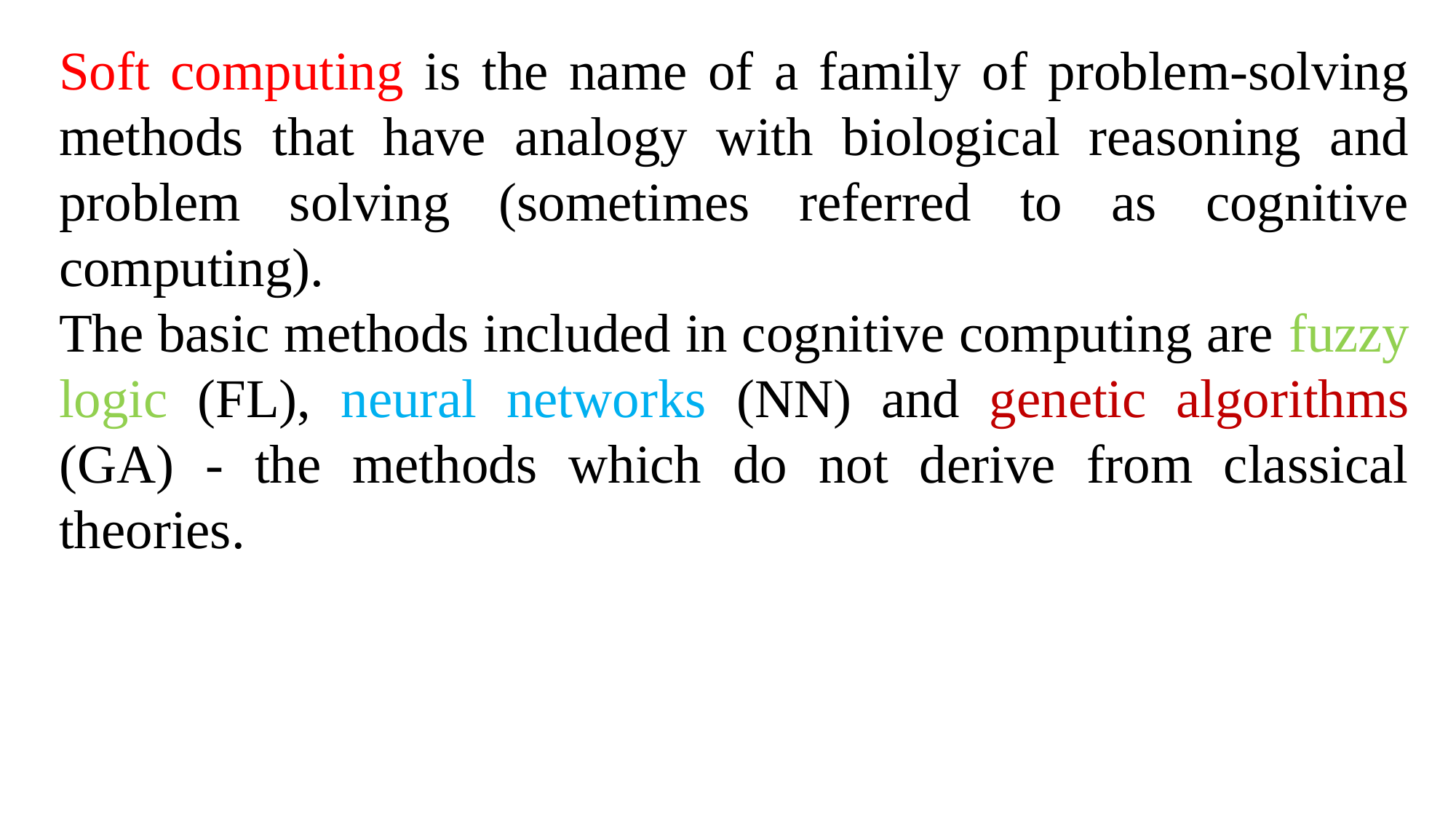

Soft computing is the name of a family of problem-solving methods that have analogy with biological reasoning and problem solving (sometimes referred to as cognitive computing).
The basic methods included in cognitive computing are fuzzy logic (FL), neural networks (NN) and genetic algorithms (GA) - the methods which do not derive from classical theories.